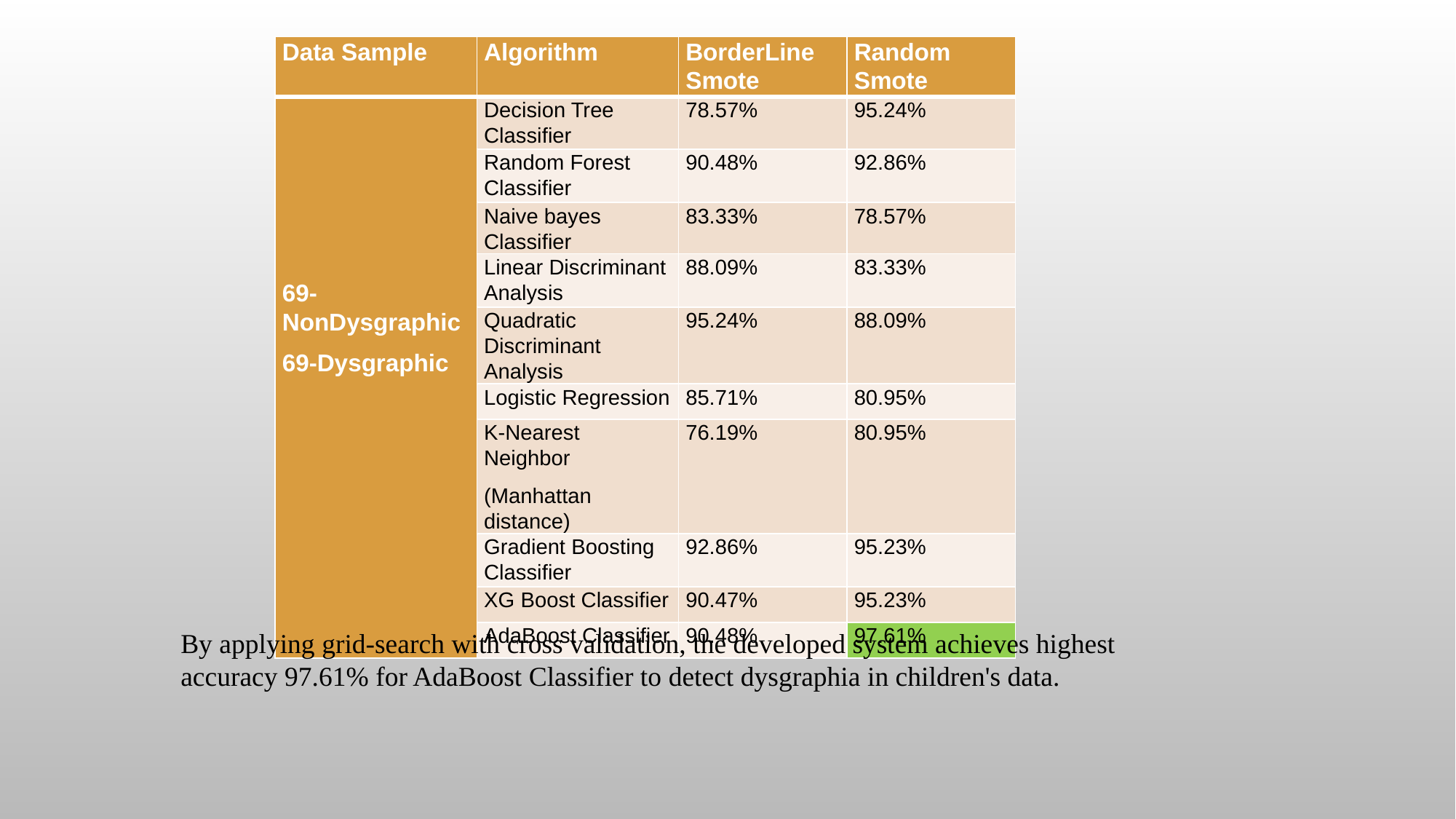

| Data Sample | Algorithm | BorderLine Smote | Random Smote |
| --- | --- | --- | --- |
| 69-NonDysgraphic 69-Dysgraphic | Decision Tree Classifier | 78.57% | 95.24% |
|  | Random Forest Classifier | 90.48% | 92.86% |
|  | Naive bayes Classifier | 83.33% | 78.57% |
|  | Linear Discriminant Analysis | 88.09% | 83.33% |
|  | Quadratic Discriminant Analysis | 95.24% | 88.09% |
|  | Logistic Regression | 85.71% | 80.95% |
|  | K-Nearest Neighbor (Manhattan distance) | 76.19% | 80.95% |
|  | Gradient Boosting Classifier | 92.86% | 95.23% |
|  | XG Boost Classifier | 90.47% | 95.23% |
|  | AdaBoost Classifier | 90.48% | 97.61% |
By applying grid-search with cross validation, the developed system achieves highest accuracy 97.61% for AdaBoost Classifier to detect dysgraphia in children's data.
26